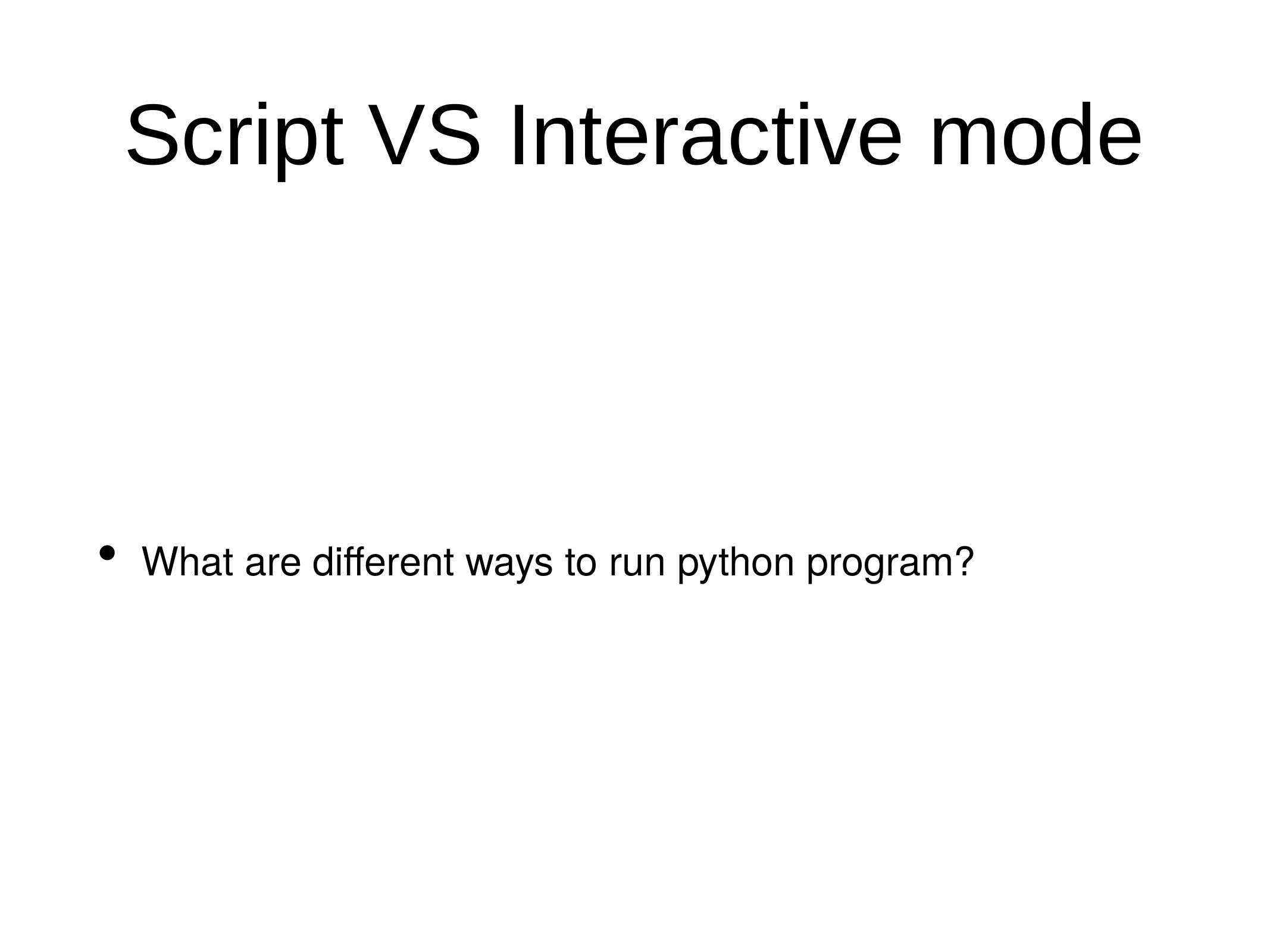

# Script VS Interactive mode
What are different ways to run python program?